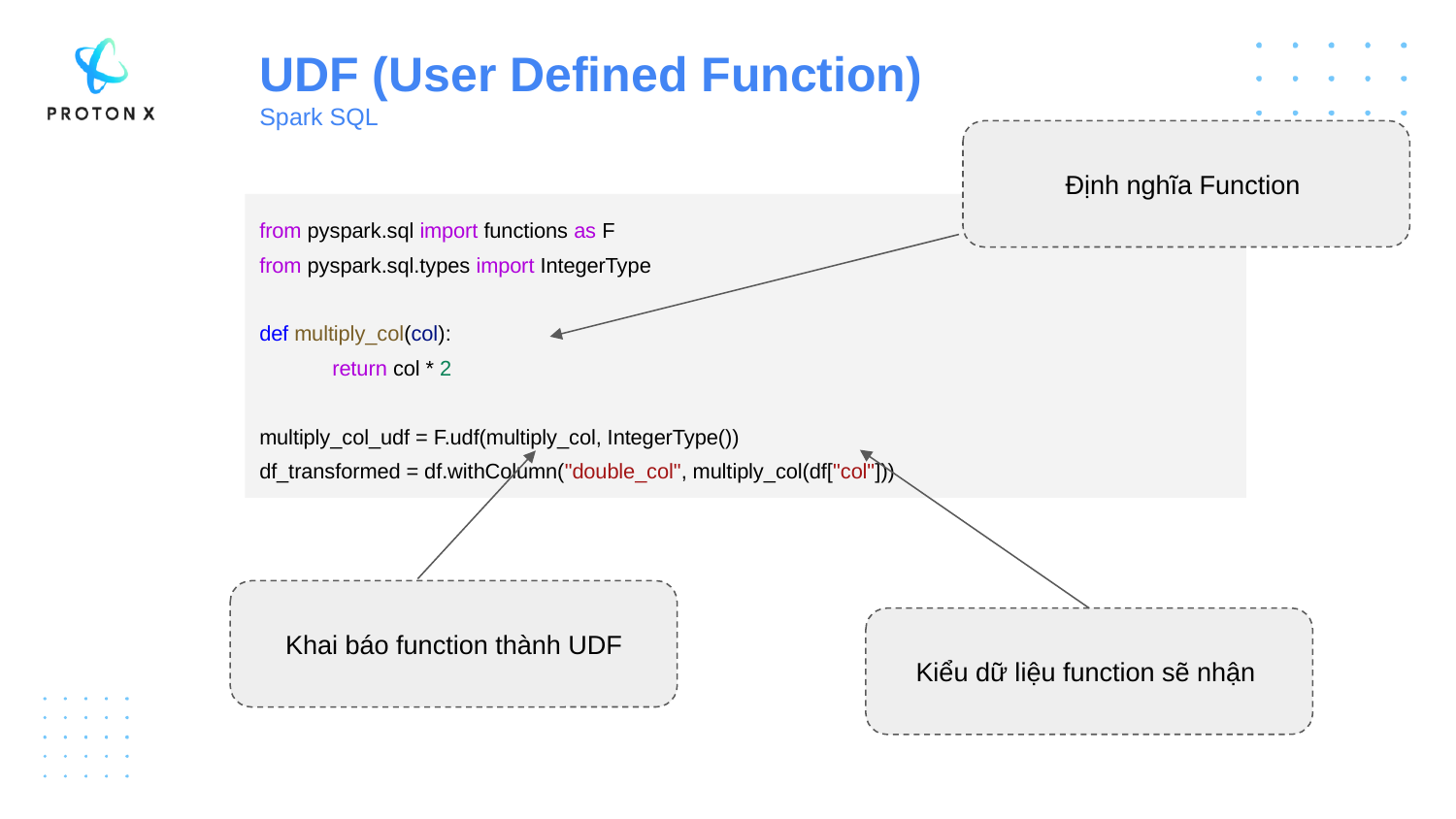

UDF (User Defined Function)
Spark SQL

Định nghĩa Function
from pyspark.sql import functions as F
from pyspark.sql.types import IntegerType

def multiply_col(col):
return col * 2

multiply_col_udf = F.udf(multiply_col, IntegerType())
df_transformed = df.withColumn("double_col", multiply_col(df["col"]))
Khai báo function thành UDF
Kiểu dữ liệu function sẽ nhận